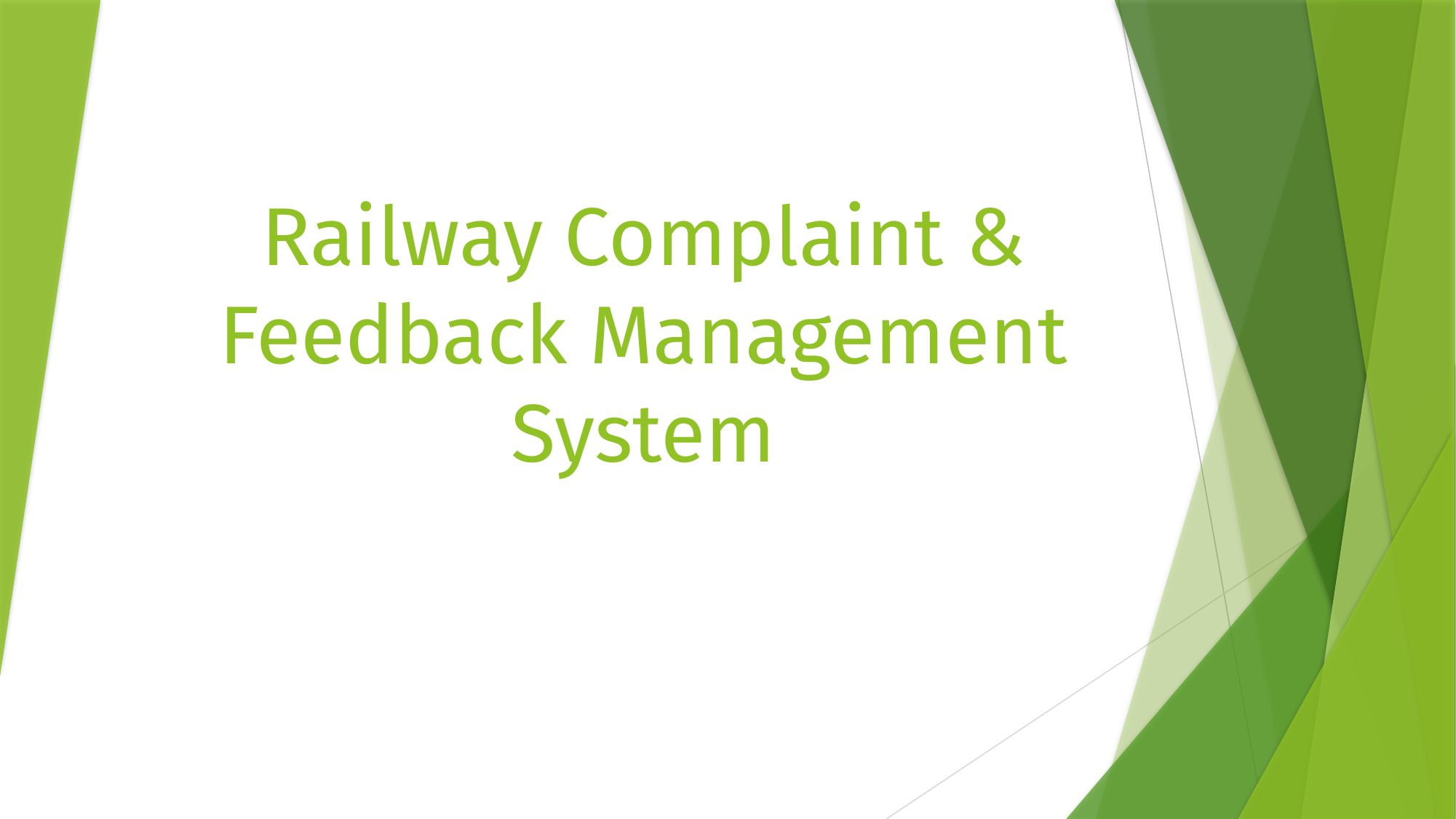

# Railway Complaint & Feedback Management System